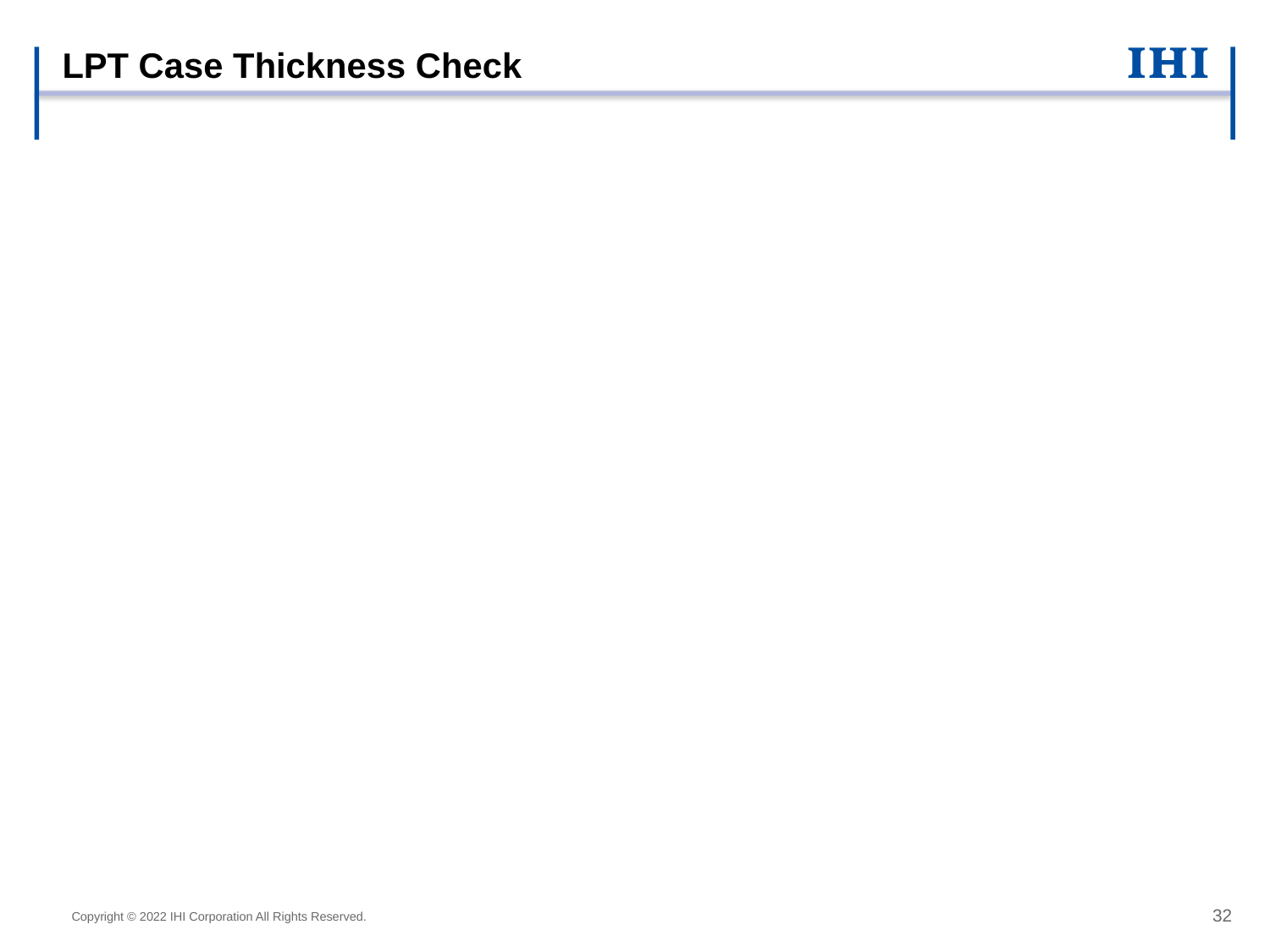

# LPT Case Thickness Check
Copyright © 2022 IHI Corporation All Rights Reserved.
32